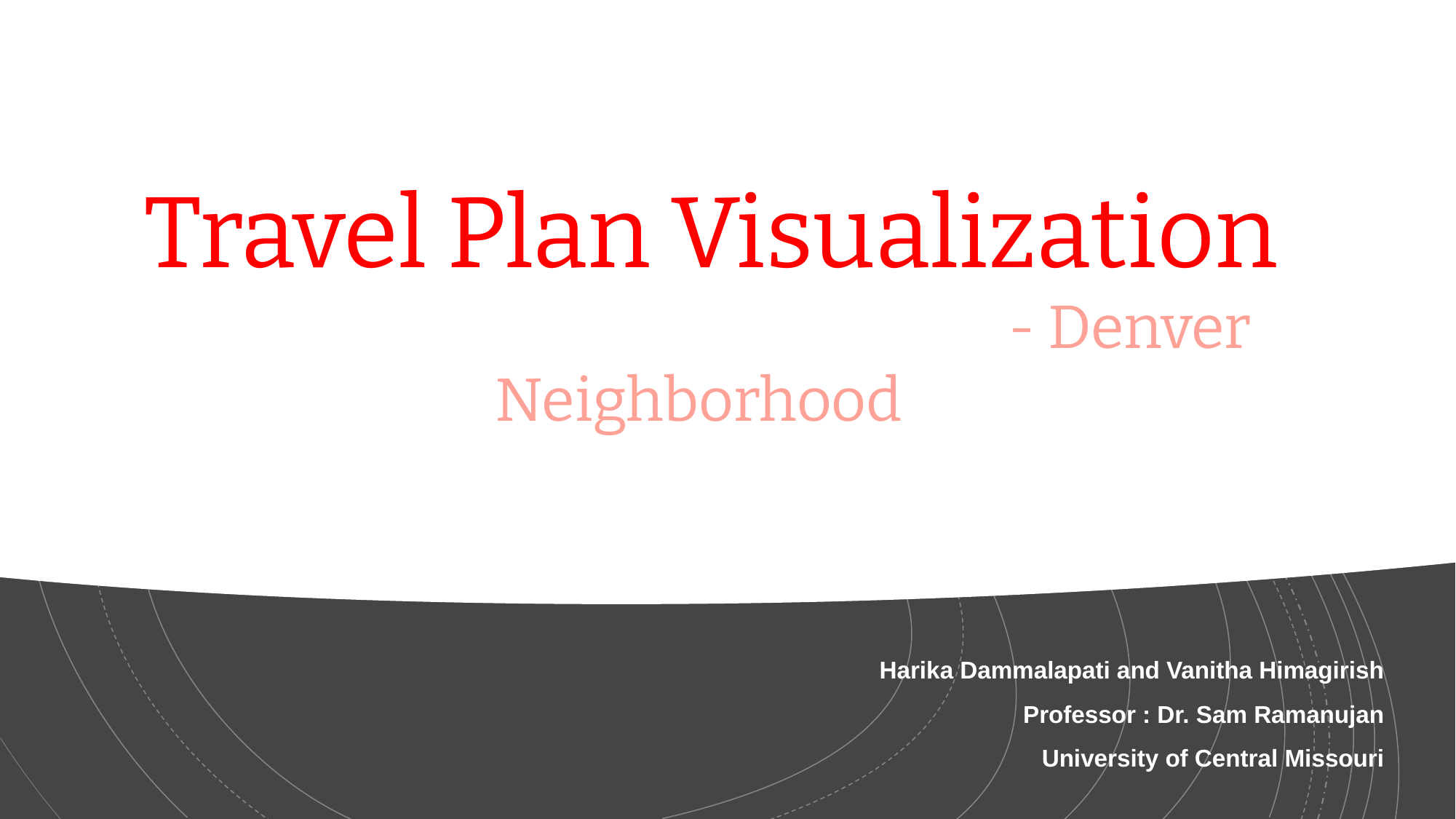

Travel Plan Visualization
							      - Denver Neighborhood
# Visualizing Airbnb - Denver

Harika Dammalapati and Vanitha Himagirish
					Professor : Dr. Sam Ramanujan
University of Central Missouri